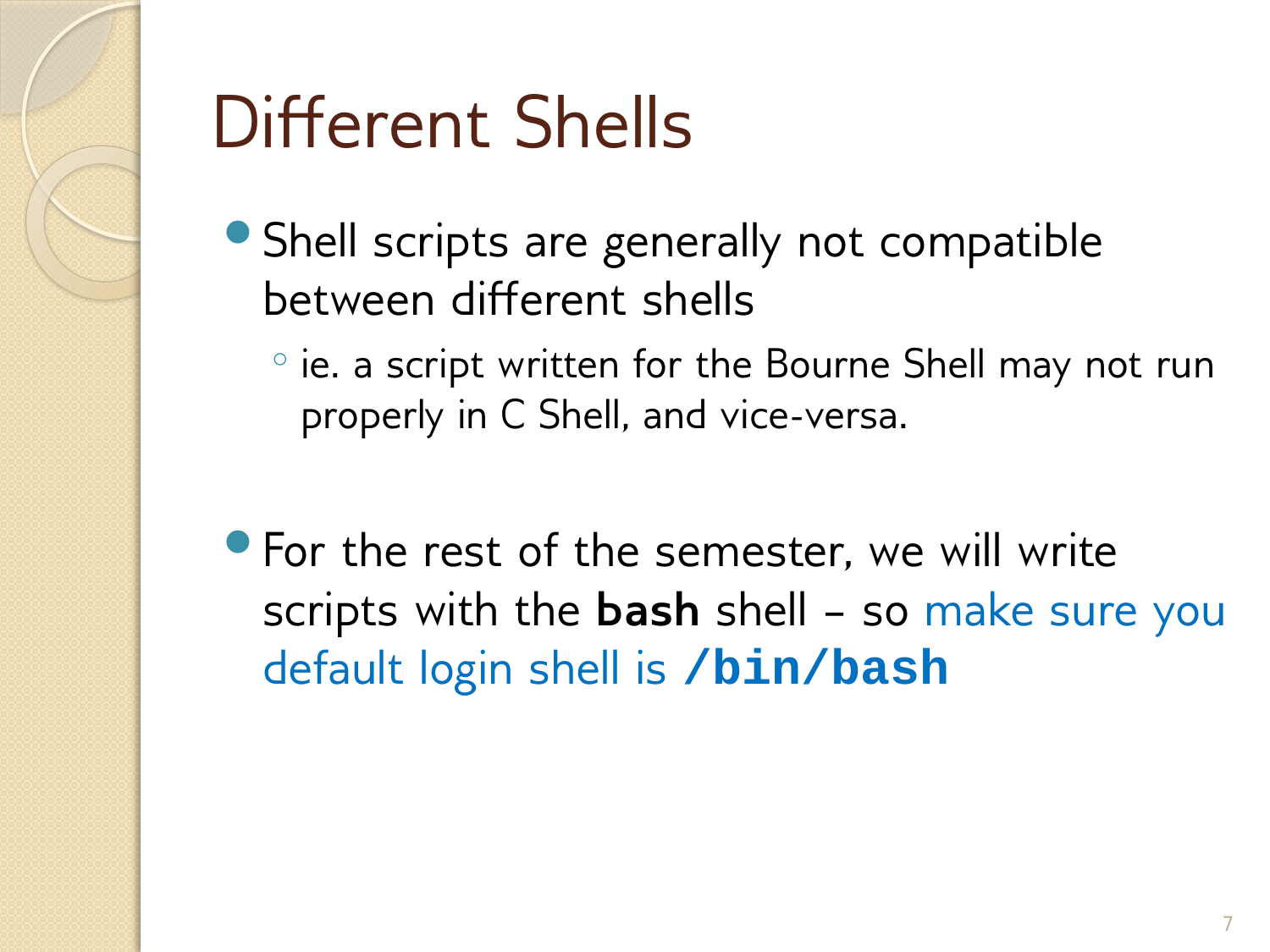

# Different Shells
Shell scripts are generally not compatible between different shells
ie. a script written for the Bourne Shell may not run properly in C Shell, and vice-versa.

For the rest of the semester, we will write scripts with the bash shell – so make sure you default login shell is /bin/bash
7